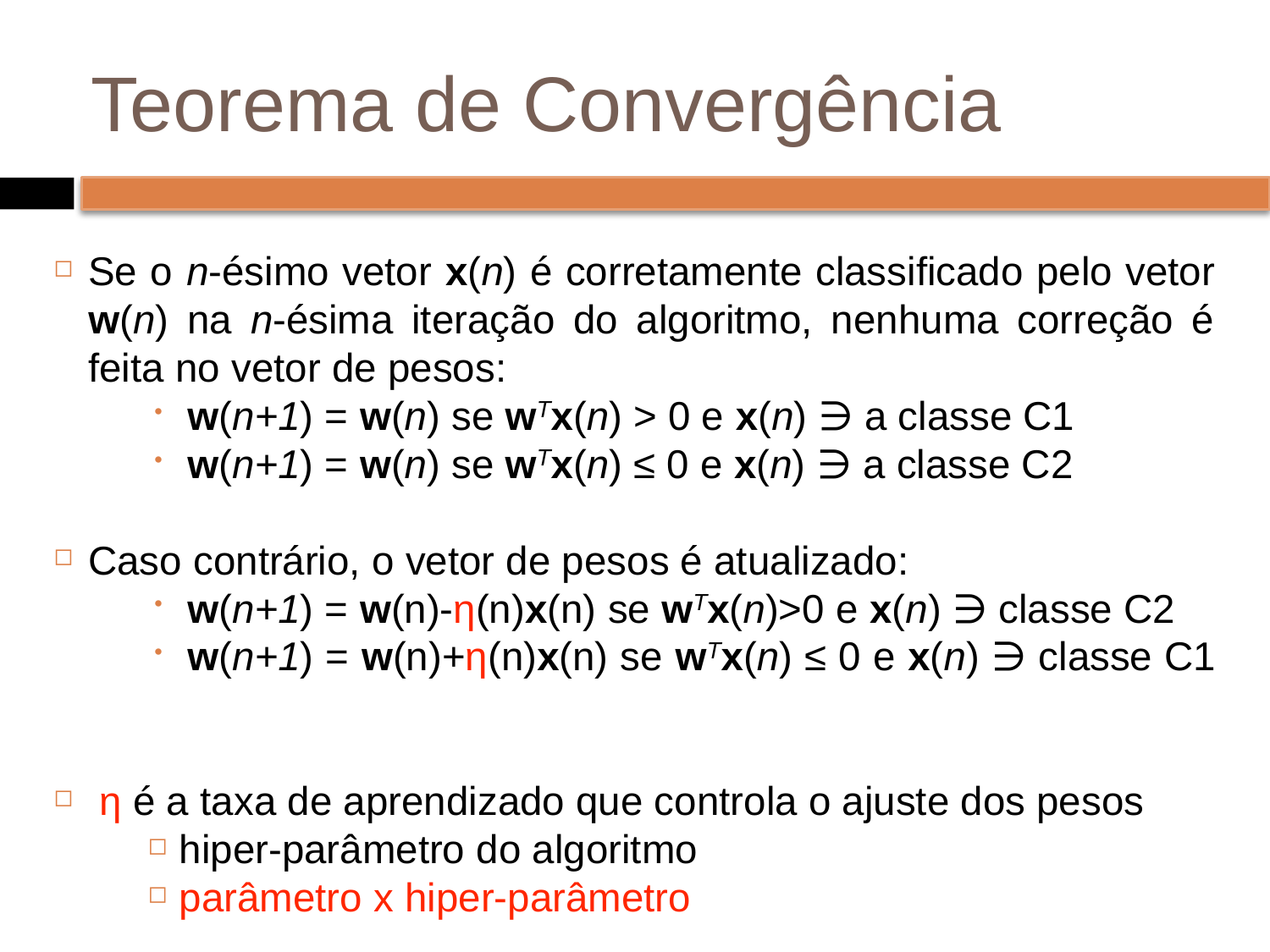

# Teorema de Convergência
Se o n-ésimo vetor x(n) é corretamente classificado pelo vetor w(n) na n-ésima iteração do algoritmo, nenhuma correção é feita no vetor de pesos:
w(n+1) = w(n) se wTx(n) > 0 e x(n) ∋ a classe C1
w(n+1) = w(n) se wTx(n) ≤ 0 e x(n) ∋ a classe C2

Caso contrário, o vetor de pesos é atualizado:
w(n+1) = w(n)-η(n)x(n) se wTx(n)>0 e x(n) ∋ classe C2
w(n+1) = w(n)+η(n)x(n) se wTx(n) ≤ 0 e x(n) ∋ classe C1

 η é a taxa de aprendizado que controla o ajuste dos pesos
hiper-parâmetro do algoritmo
parâmetro x hiper-parâmetro
21